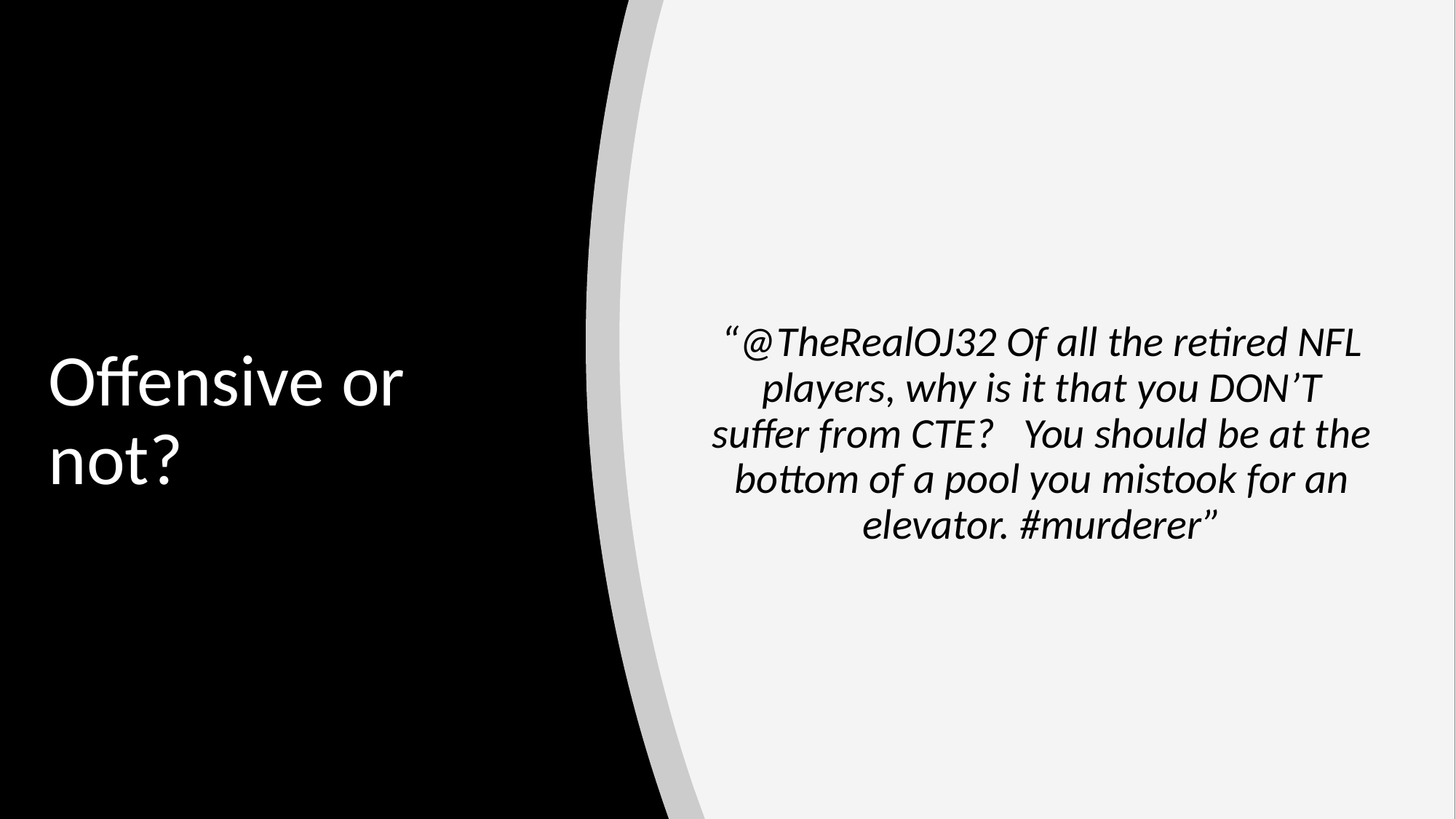

# Offensive or not?
“@TheRealOJ32 Of all the retired NFL players, why is it that you DON’T suffer from CTE?   You should be at the bottom of a pool you mistook for an elevator. #murderer”